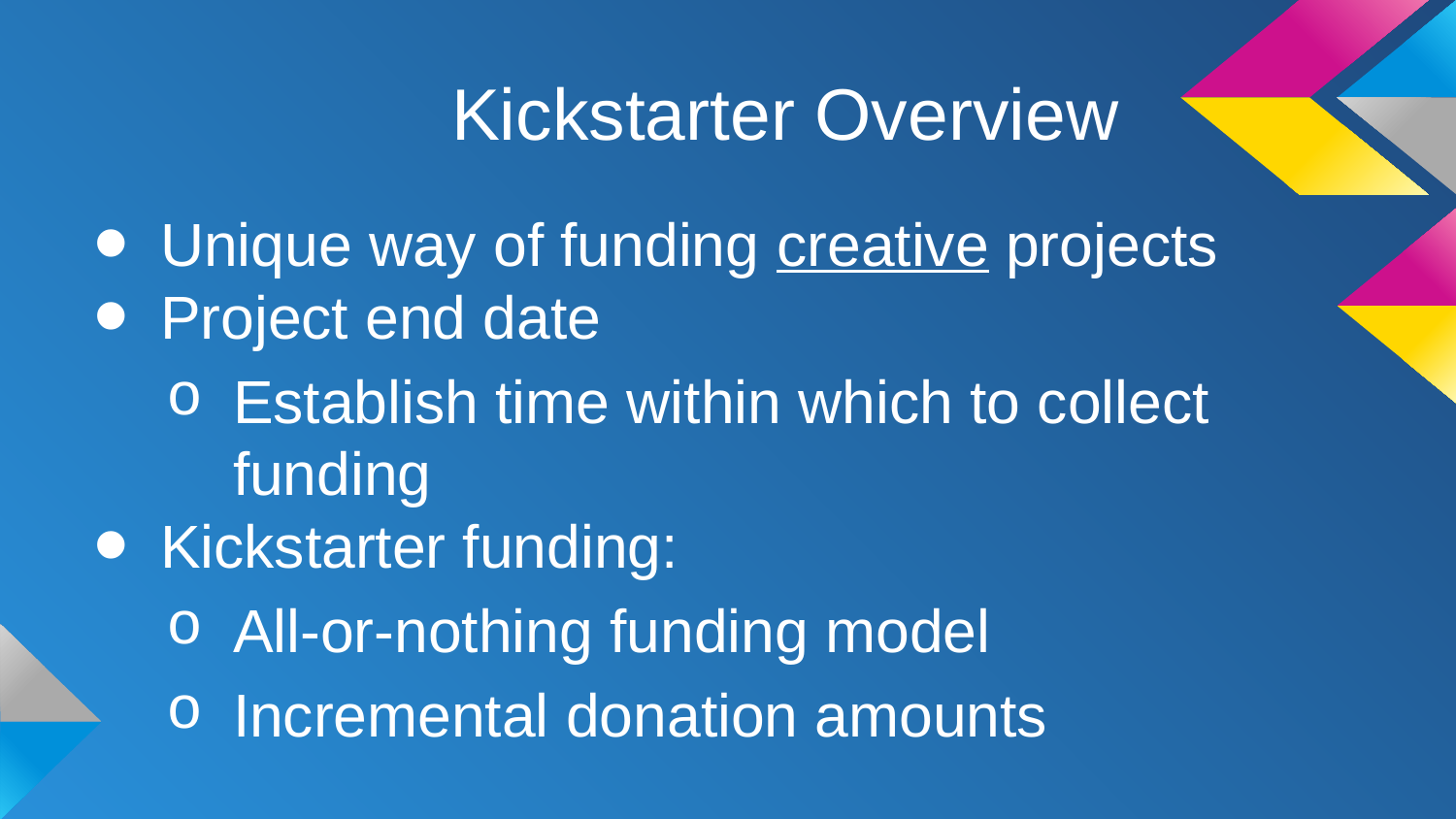

# Kickstarter Overview
Unique way of funding creative projects
Project end date
Establish time within which to collect funding
Kickstarter funding:
All-or-nothing funding model
Incremental donation amounts